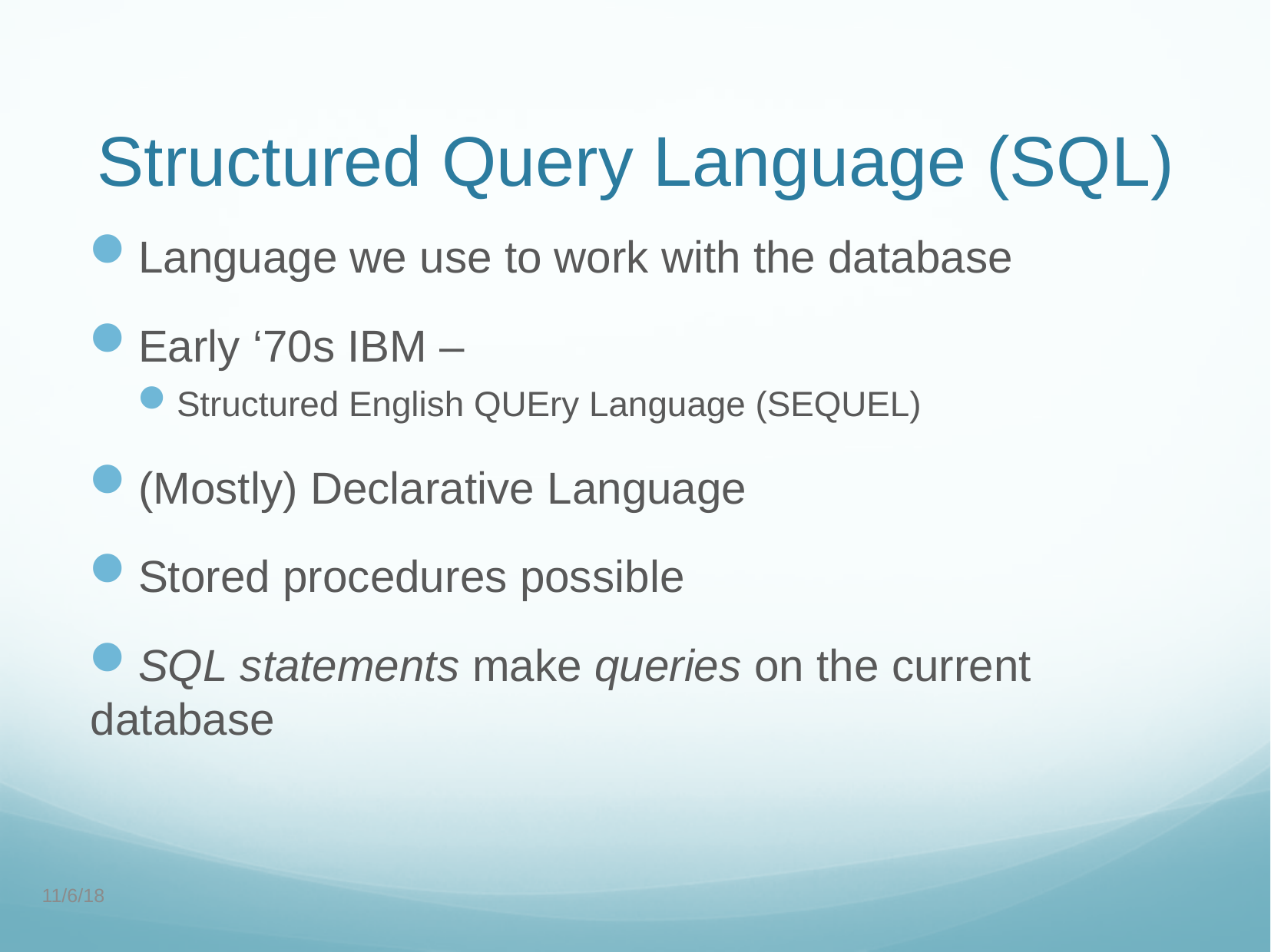

# Structured Query Language (SQL)
Language we use to work with the database
Early ‘70s IBM –
Structured English QUEry Language (SEQUEL)
(Mostly) Declarative Language
Stored procedures possible
SQL statements make queries on the current database

11/6/18
Web Sys I - MySQL
8